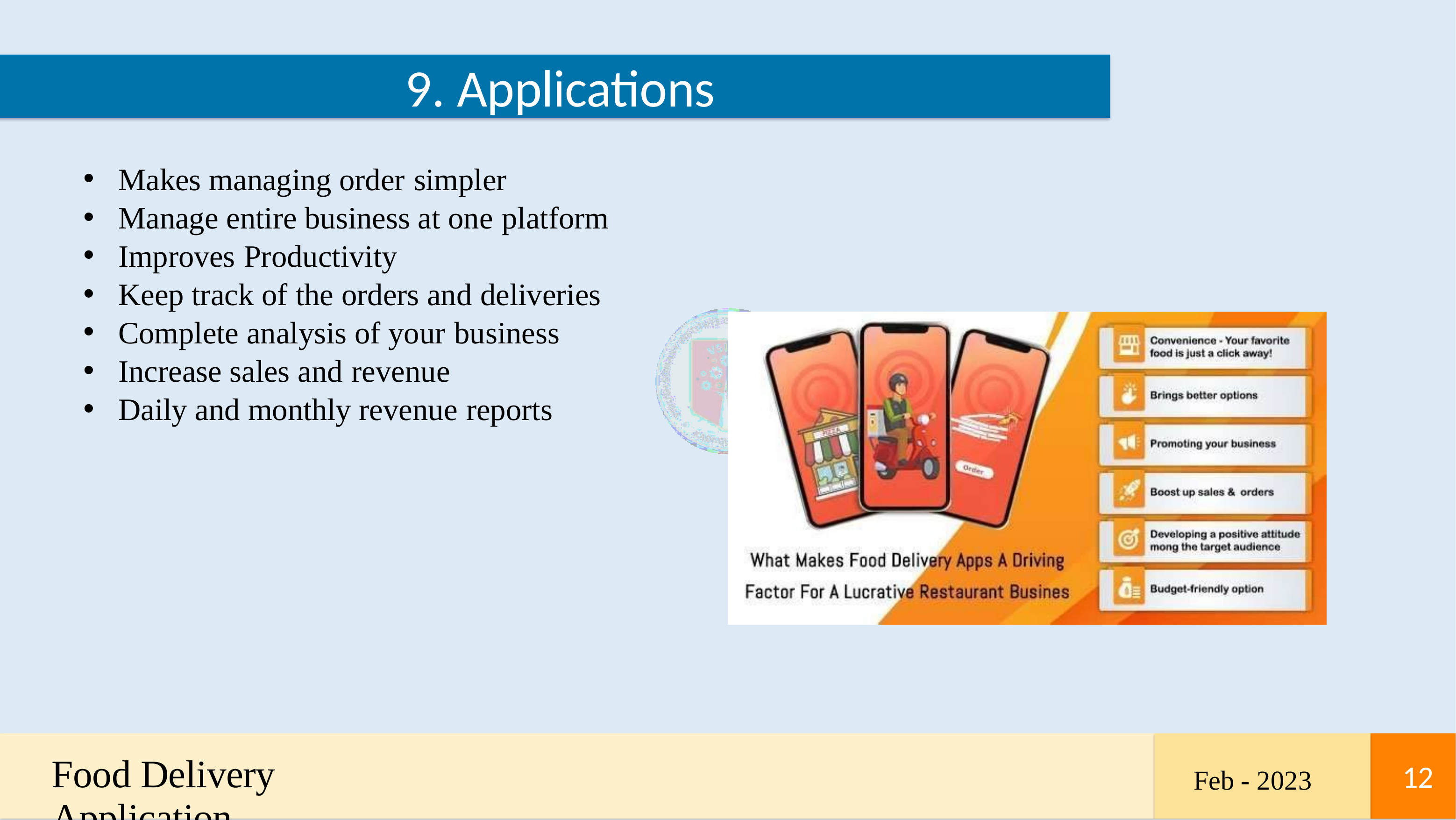

# 9. Applications

Makes managing order simpler
Manage entire business at one platform
Improves Productivity
Keep track of the orders and deliveries
Complete analysis of your business
Increase sales and revenue
Daily and monthly revenue reports

Food Delivery Application
12
Feb - 2023